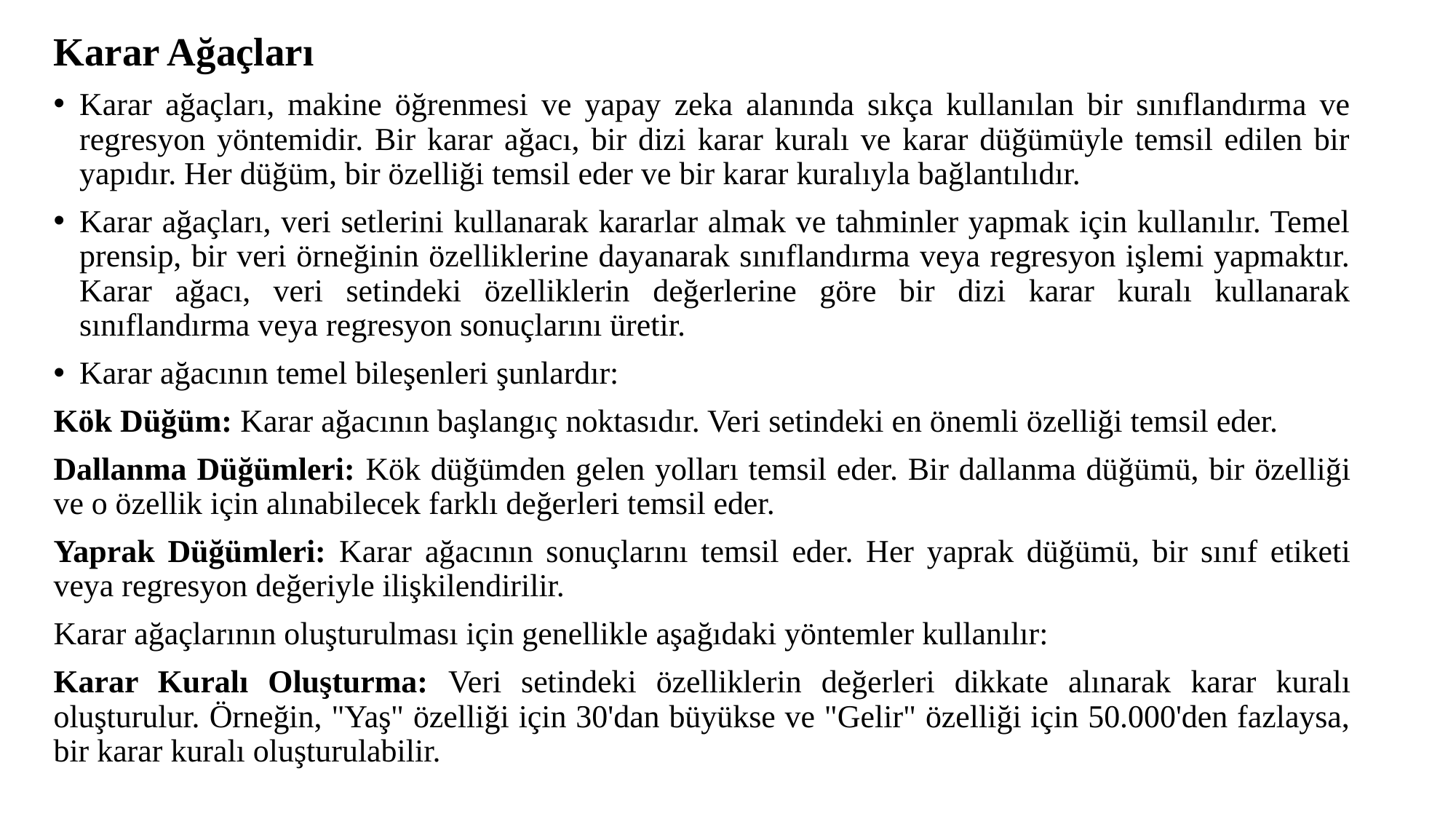

Karar Ağaçları
Karar ağaçları, makine öğrenmesi ve yapay zeka alanında sıkça kullanılan bir sınıflandırma ve regresyon yöntemidir. Bir karar ağacı, bir dizi karar kuralı ve karar düğümüyle temsil edilen bir yapıdır. Her düğüm, bir özelliği temsil eder ve bir karar kuralıyla bağlantılıdır.
Karar ağaçları, veri setlerini kullanarak kararlar almak ve tahminler yapmak için kullanılır. Temel prensip, bir veri örneğinin özelliklerine dayanarak sınıflandırma veya regresyon işlemi yapmaktır. Karar ağacı, veri setindeki özelliklerin değerlerine göre bir dizi karar kuralı kullanarak sınıflandırma veya regresyon sonuçlarını üretir.
Karar ağacının temel bileşenleri şunlardır:
Kök Düğüm: Karar ağacının başlangıç noktasıdır. Veri setindeki en önemli özelliği temsil eder.
Dallanma Düğümleri: Kök düğümden gelen yolları temsil eder. Bir dallanma düğümü, bir özelliği ve o özellik için alınabilecek farklı değerleri temsil eder.
Yaprak Düğümleri: Karar ağacının sonuçlarını temsil eder. Her yaprak düğümü, bir sınıf etiketi veya regresyon değeriyle ilişkilendirilir.
Karar ağaçlarının oluşturulması için genellikle aşağıdaki yöntemler kullanılır:
Karar Kuralı Oluşturma: Veri setindeki özelliklerin değerleri dikkate alınarak karar kuralı oluşturulur. Örneğin, "Yaş" özelliği için 30'dan büyükse ve "Gelir" özelliği için 50.000'den fazlaysa, bir karar kuralı oluşturulabilir.